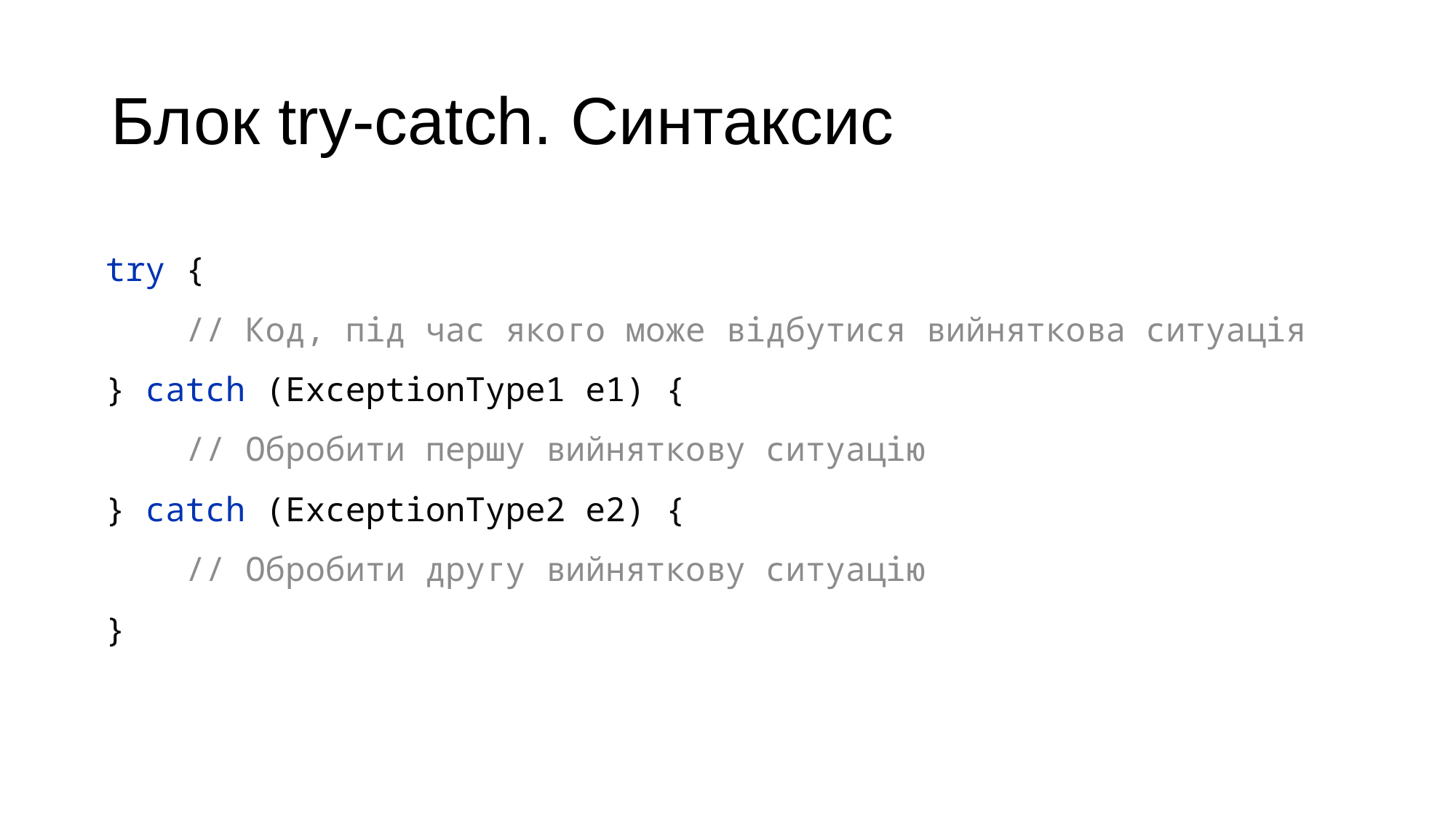

# Блок try-catch. Синтаксис
try {
    // Код, під час якого може відбутися вийняткова ситуація
} catch (ExceptionType1 e1) {
    // Обробити першу вийняткову ситуацію
} catch (ExceptionType2 e2) {
    // Обробити другу вийняткову ситуацію
}